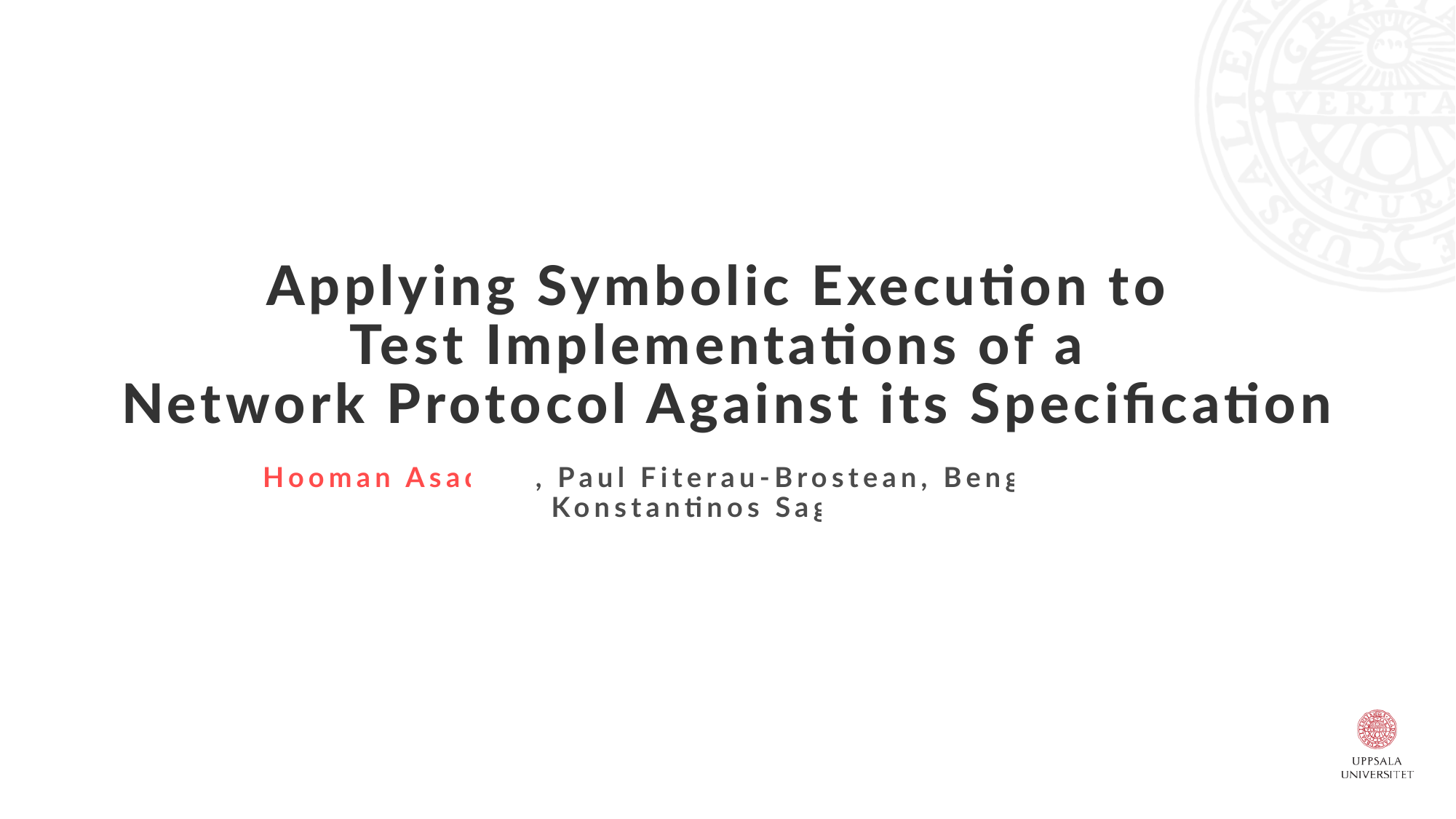

# Applying Symbolic Execution to Test Implementations of a Network Protocol Against its Specification
Hooman Asadian, Paul Fiterau-Brostean, Bengt Jonsson, Konstantinos Sagonas